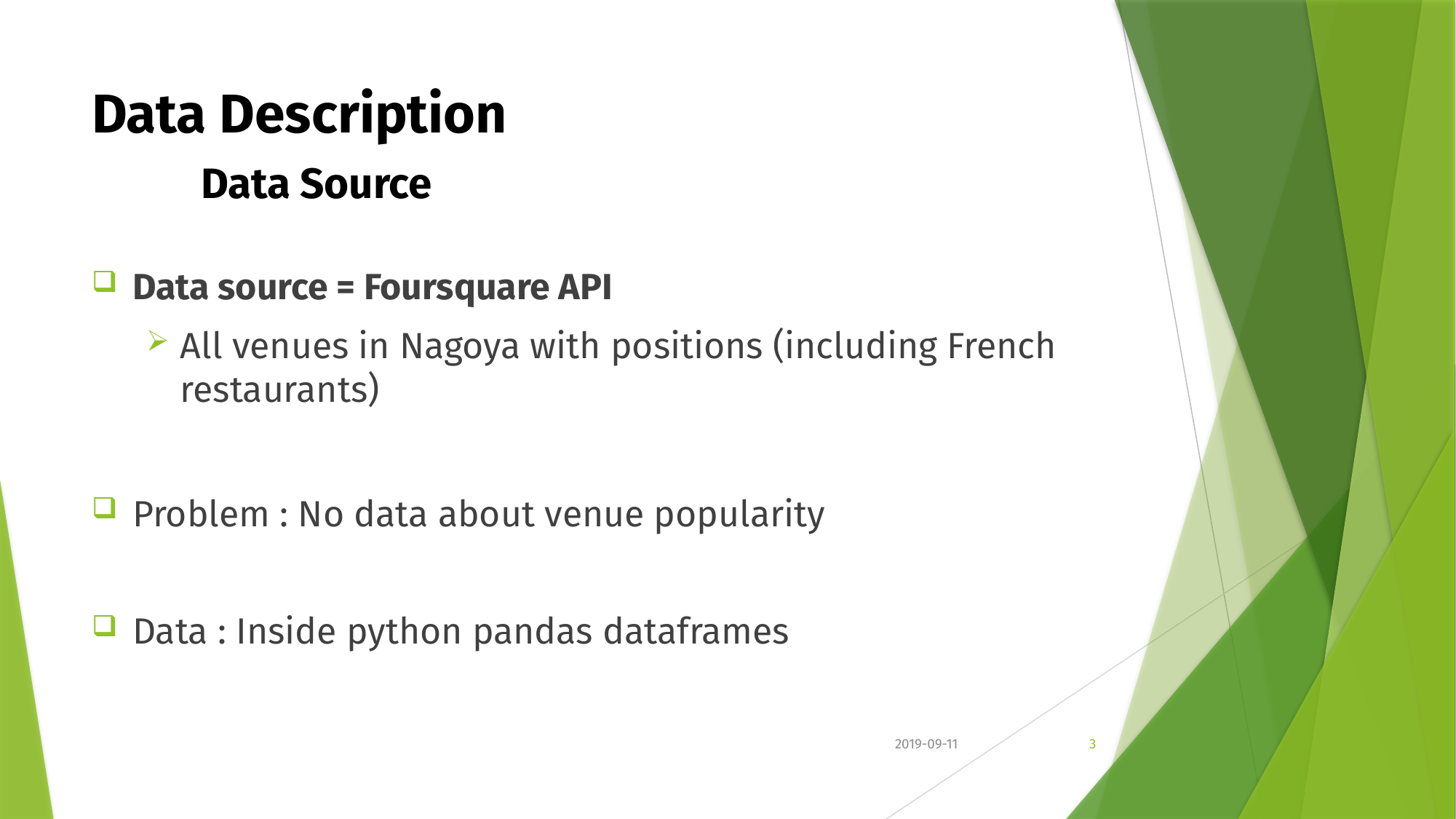

# Data Description Data Source
Data source = Foursquare API
All venues in Nagoya with positions (including French restaurants)

Problem : No data about venue popularity

Data : Inside python pandas dataframes

2019-09-11
3